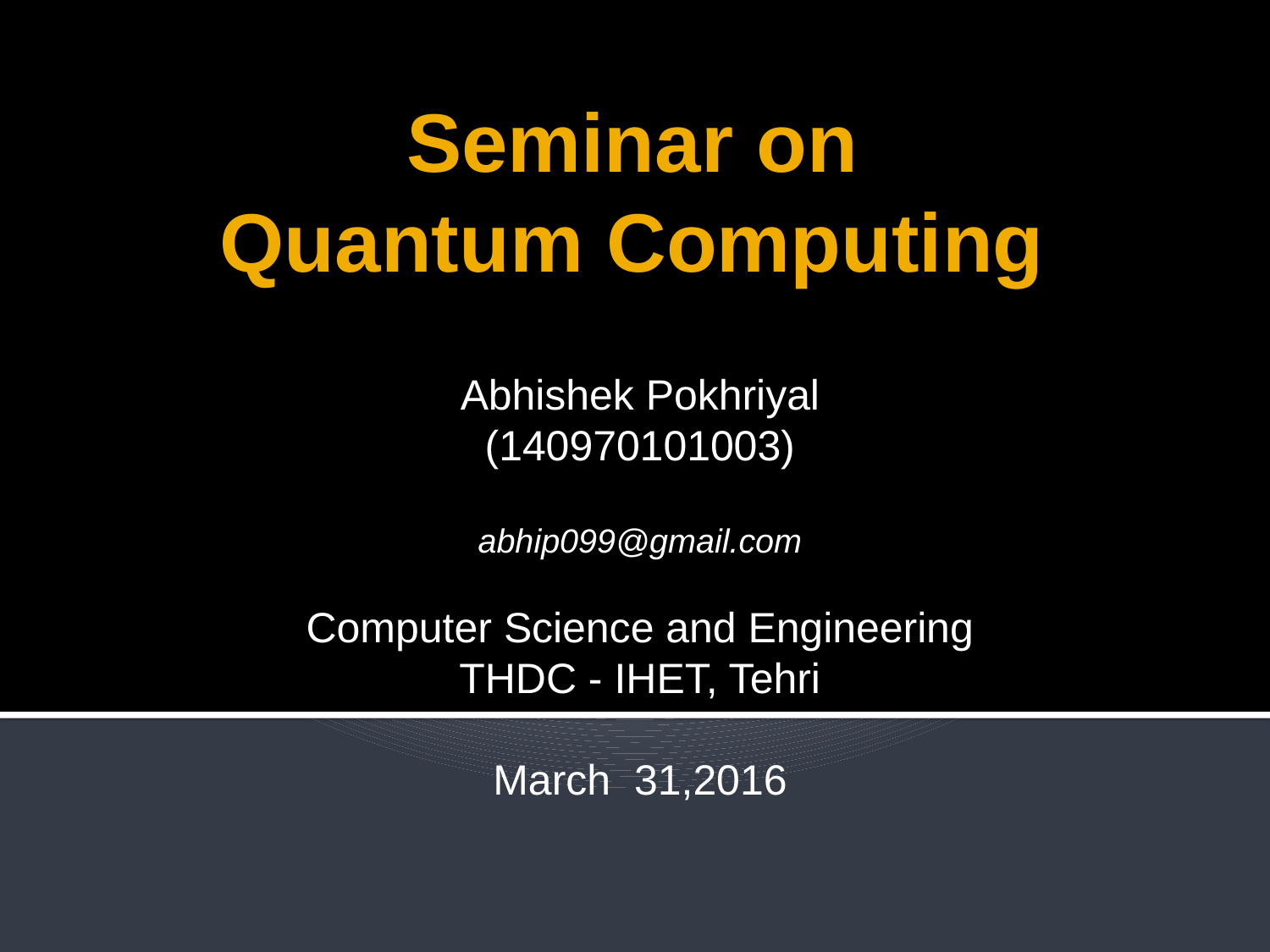

# Seminar on Quantum Computing
Abhishek Pokhriyal
(140970101003)

abhip099@gmail.com

Computer Science and Engineering
THDC - IHET, Tehri

March  31,2016